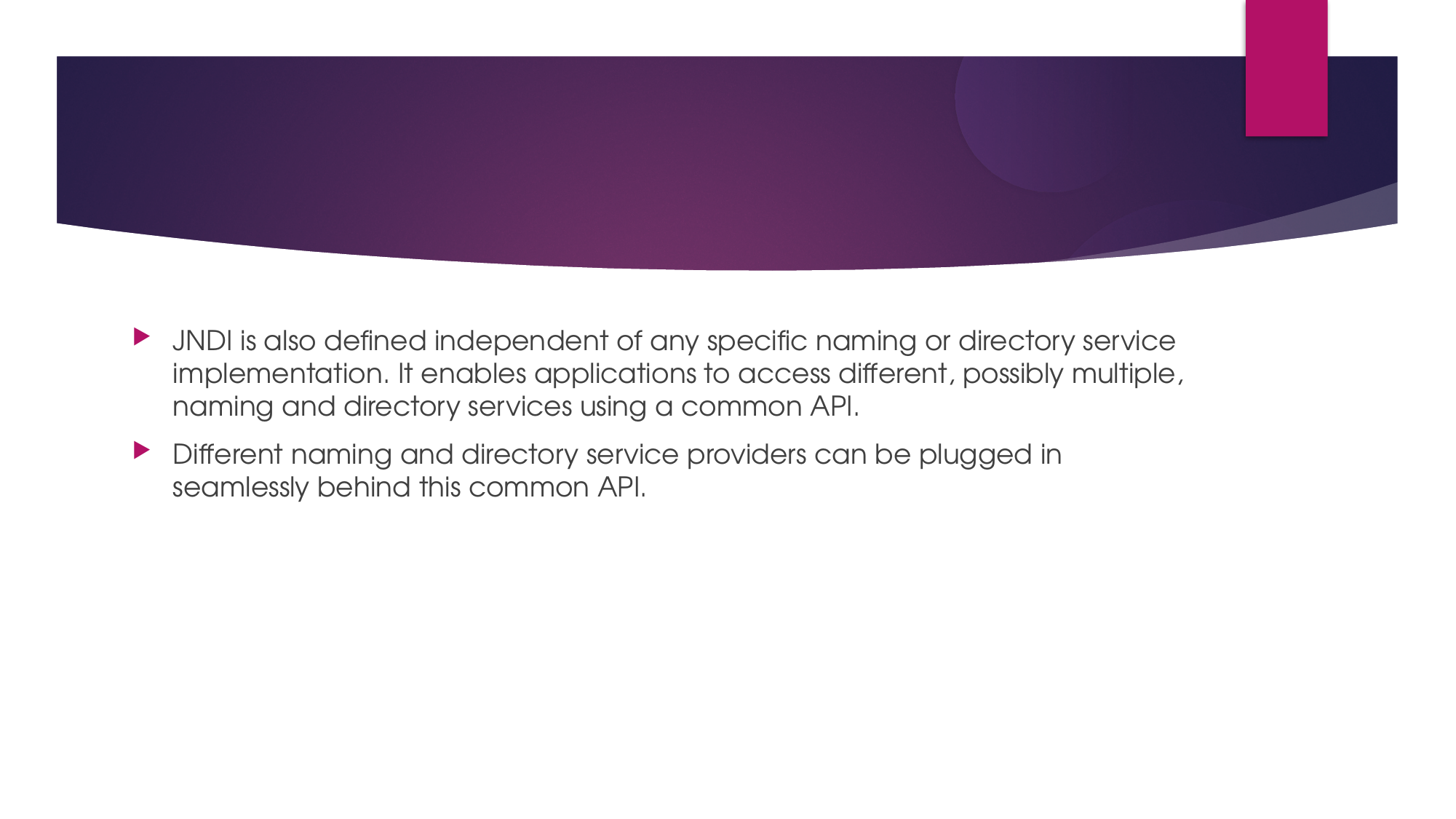

JNDI is also defined independent of any specific naming or directory service implementation. It enables applications to access different, possibly multiple, naming and directory services using a common API.
Different naming and directory service providers can be plugged in seamlessly behind this common API.